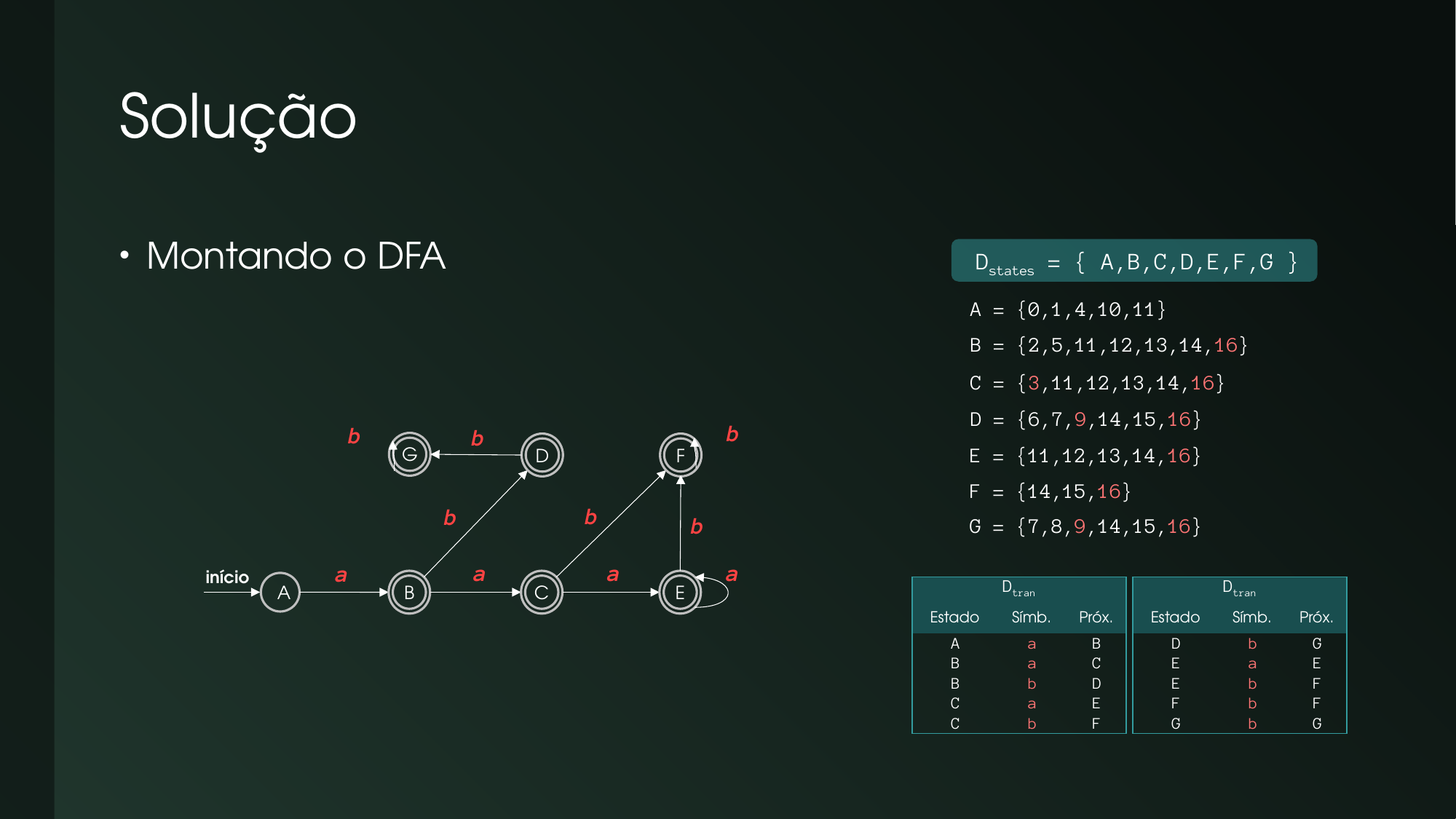

# Solução
Montando o DFA

Dstates = { A,B,C,D,E,F,G }
A = {0,1,4,10,11}
B = {2,5,11,12,13,14,16}
C = {3,11,12,13,14,16}
D = {6,7,9,14,15,16}
b
b
b

G

D
b

F
b
E = {11,12,13,14,16}
F = {14,15,16}
b
G = {7,8,9,14,15,16}
a

C
a

E
a
a

B
início
A
| Dtran |  |  |
| --- | --- | --- |
| Estado | Símb. | Próx. |
| A | a | B |
| B | a | C |
| B | b | D |
| C | a | E |
| C | b | F |
| Dtran |  |  |
| --- | --- | --- |
| Estado | Símb. | Próx. |
| D | b | G |
| E | a | E |
| E | b | F |
| F | b | F |
| G | b | G |